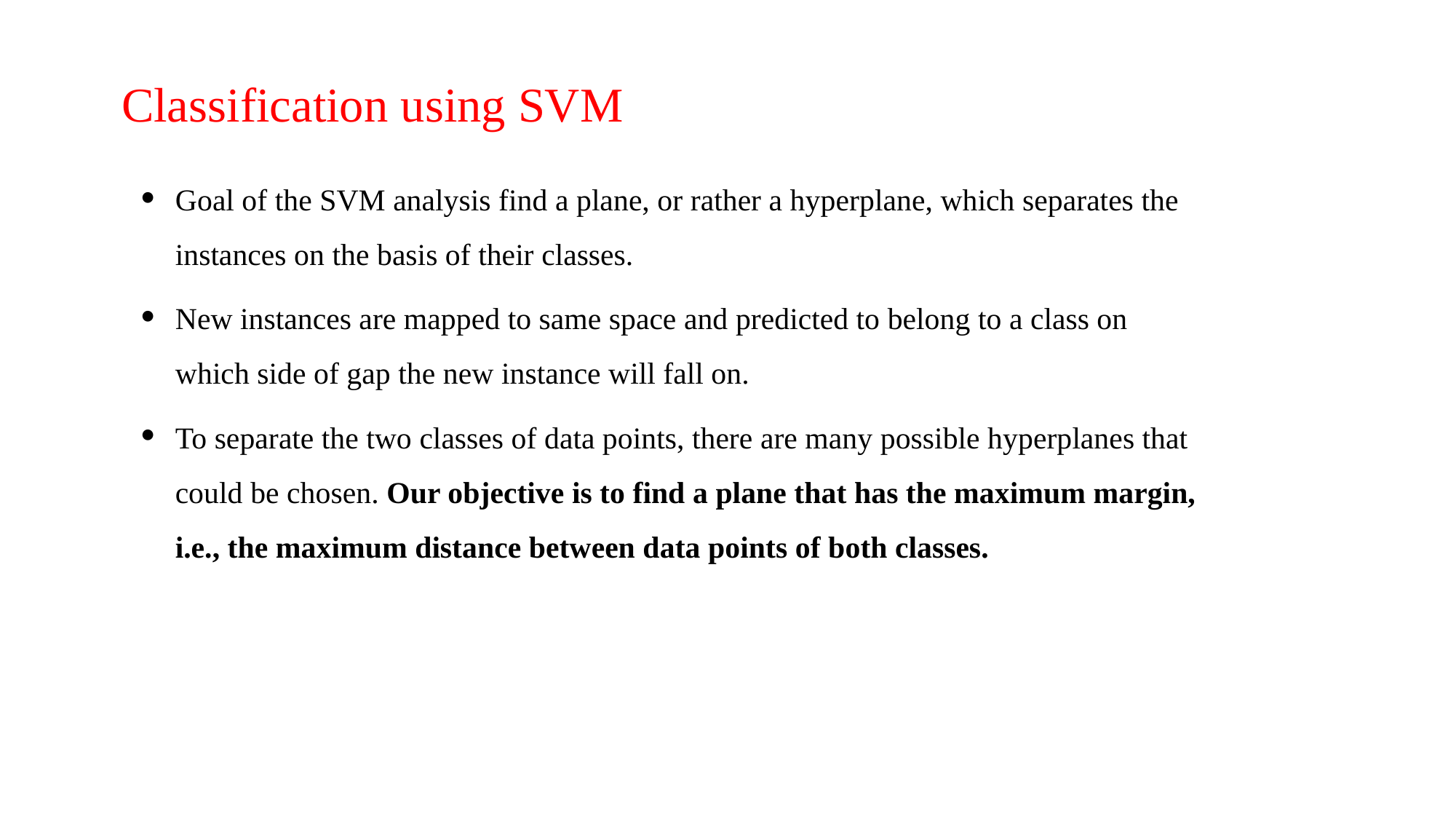

# Classification using SVM
Goal of the SVM analysis find a plane, or rather a hyperplane, which separates the instances on the basis of their classes.
New instances are mapped to same space and predicted to belong to a class on which side of gap the new instance will fall on.
To separate the two classes of data points, there are many possible hyperplanes that could be chosen. Our objective is to find a plane that has the maximum margin, i.e., the maximum distance between data points of both classes.